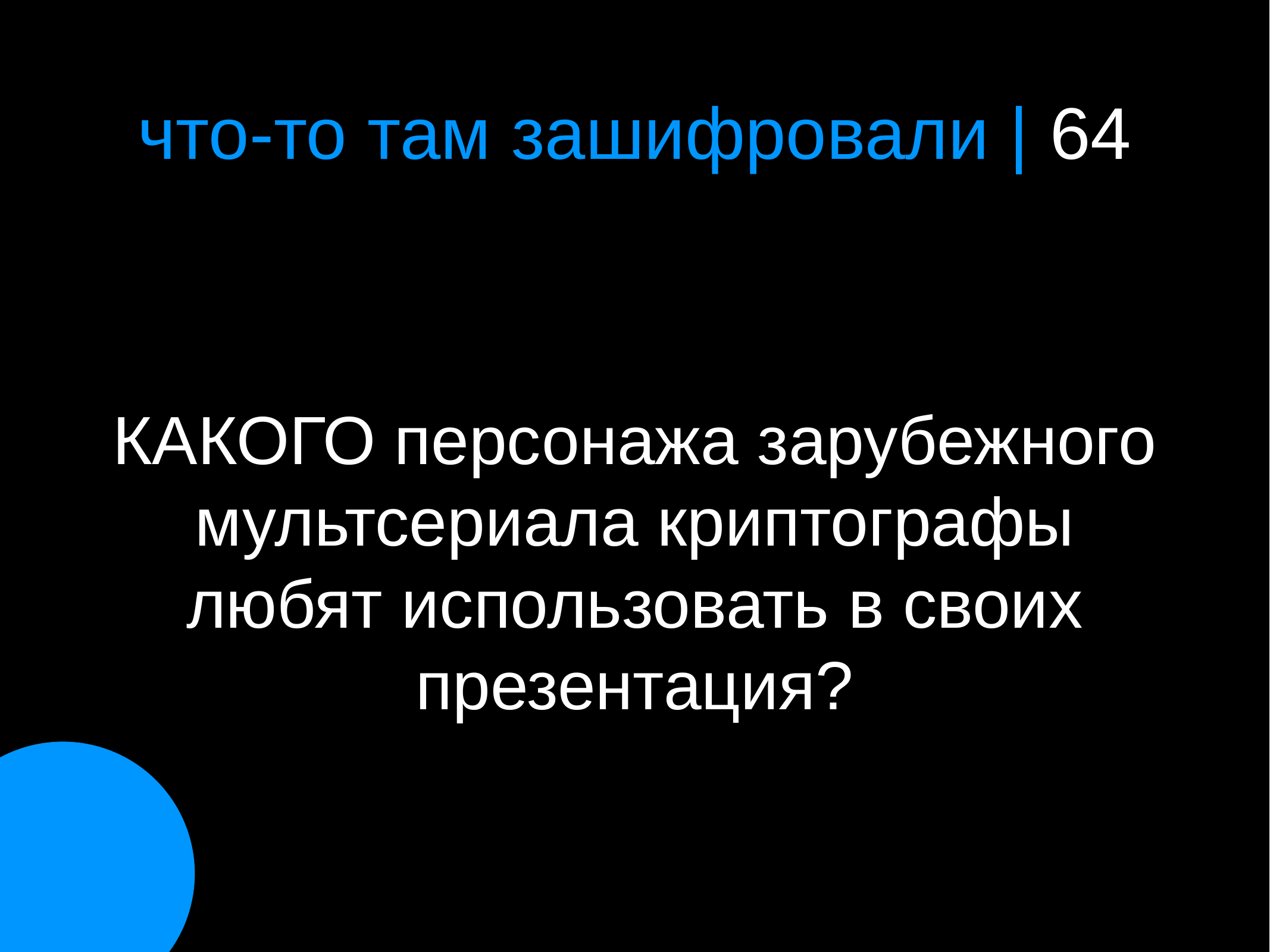

# что-то там зашифровали | 64
КАКОГО персонажа зарубежного мультсериала криптографы любят использовать в своих презентация?